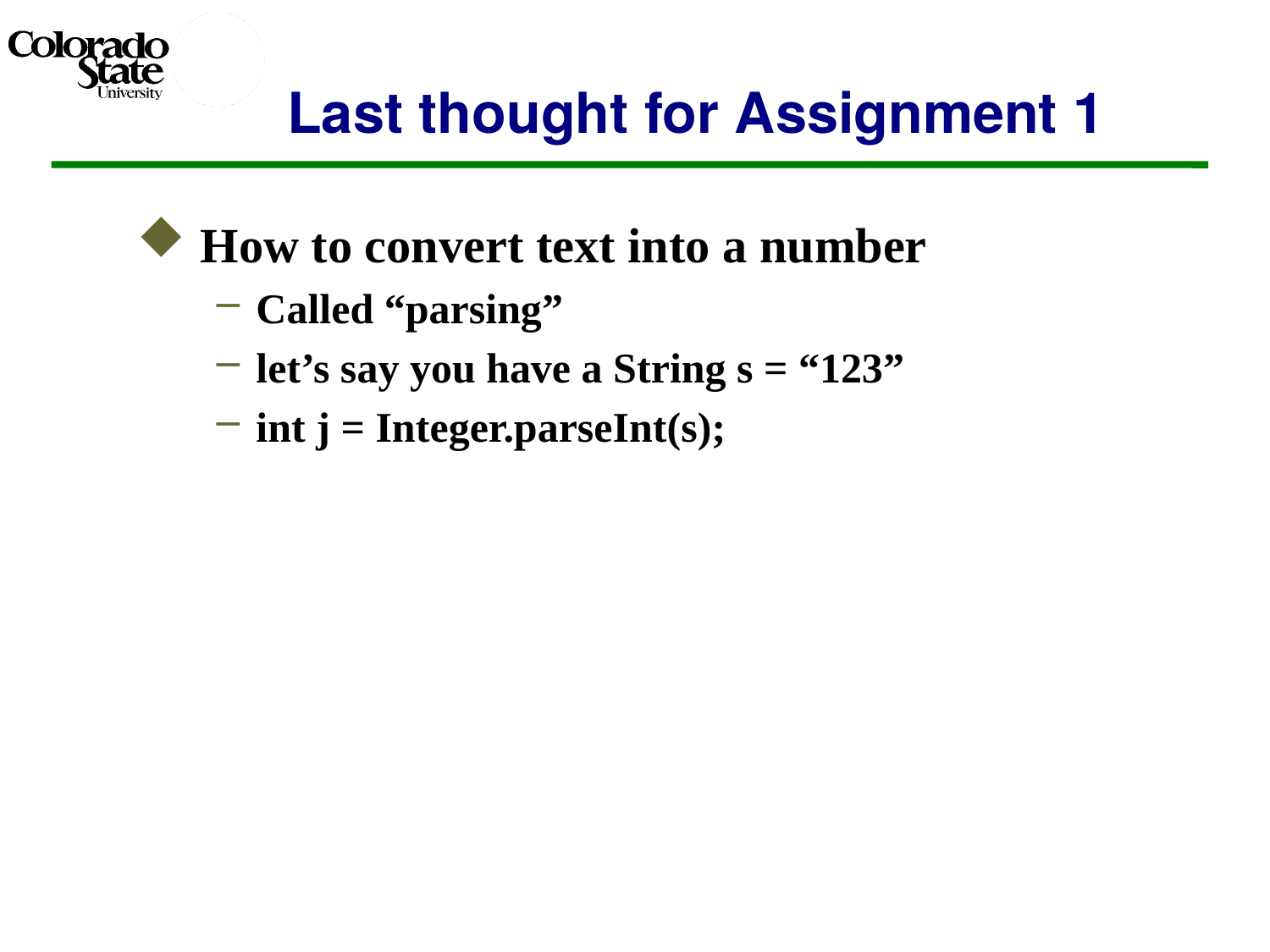

# Last thought for Assignment 1
How to convert text into a number
Called “parsing”
let’s say you have a String s = “123”
int j = Integer.parseInt(s);